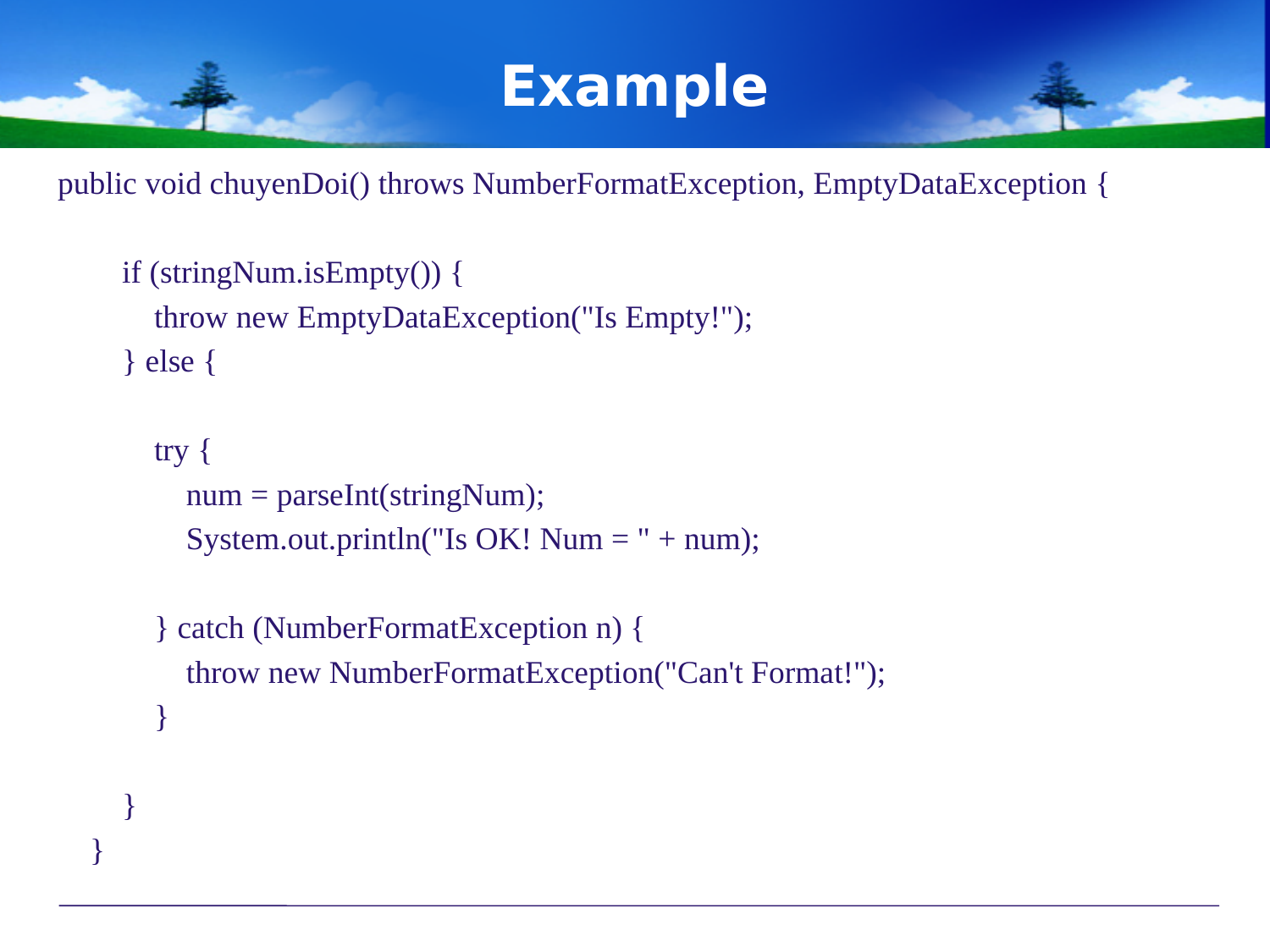

# Example
public void chuyenDoi() throws NumberFormatException, EmptyDataException {

        if (stringNum.isEmpty()) {
            throw new EmptyDataException("Is Empty!");
        } else {

            try {
                num = parseInt(stringNum);
                System.out.println("Is OK! Num = " + num);

            } catch (NumberFormatException n) {
                throw new NumberFormatException("Can't Format!");
            }

        }
    }